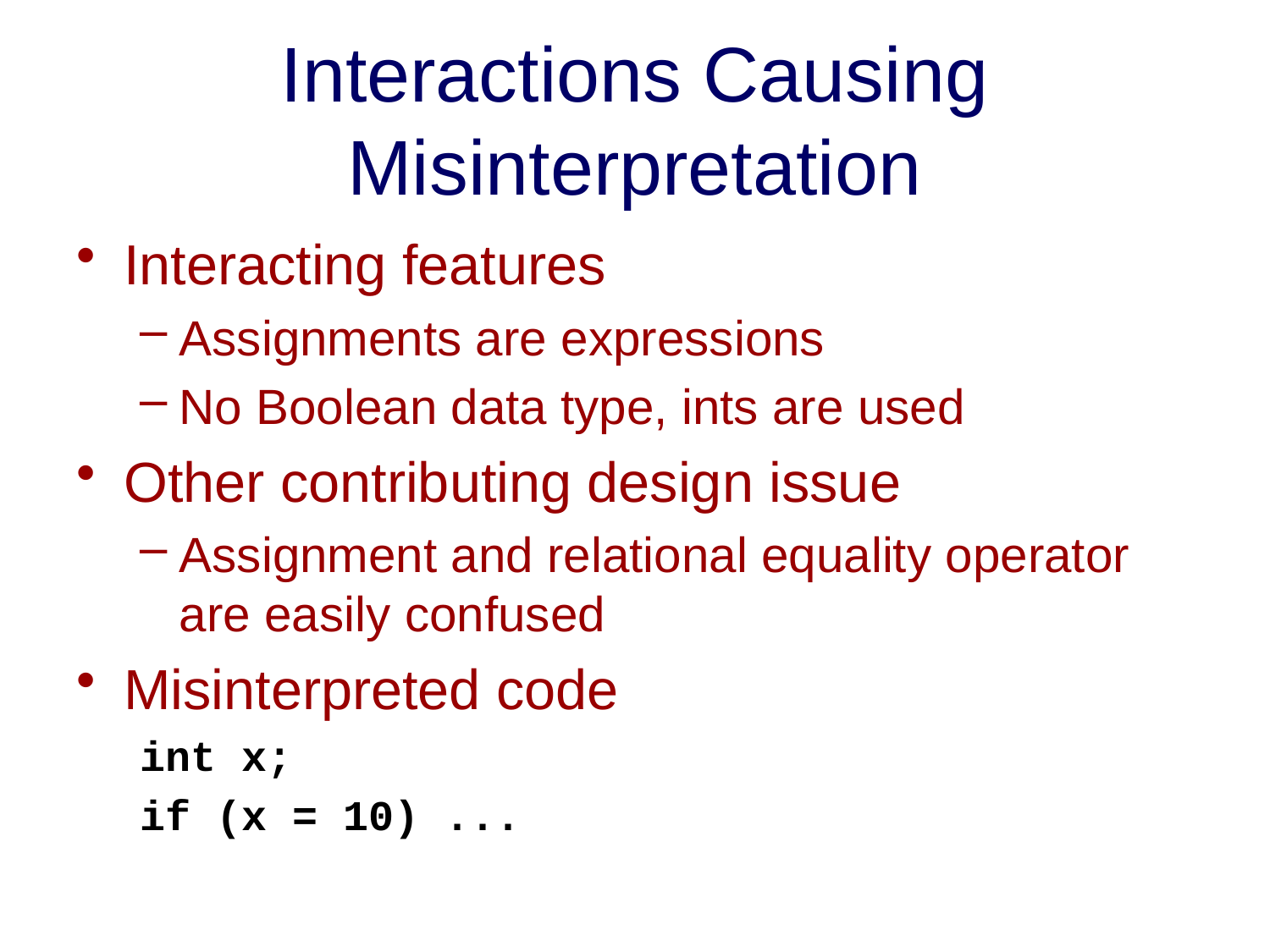

# Interactions Causing Misinterpretation
Interacting features
Assignments are expressions
No Boolean data type, ints are used
Other contributing design issue
Assignment and relational equality operator are easily confused
Misinterpreted code
int x;
if (x = 10) ...